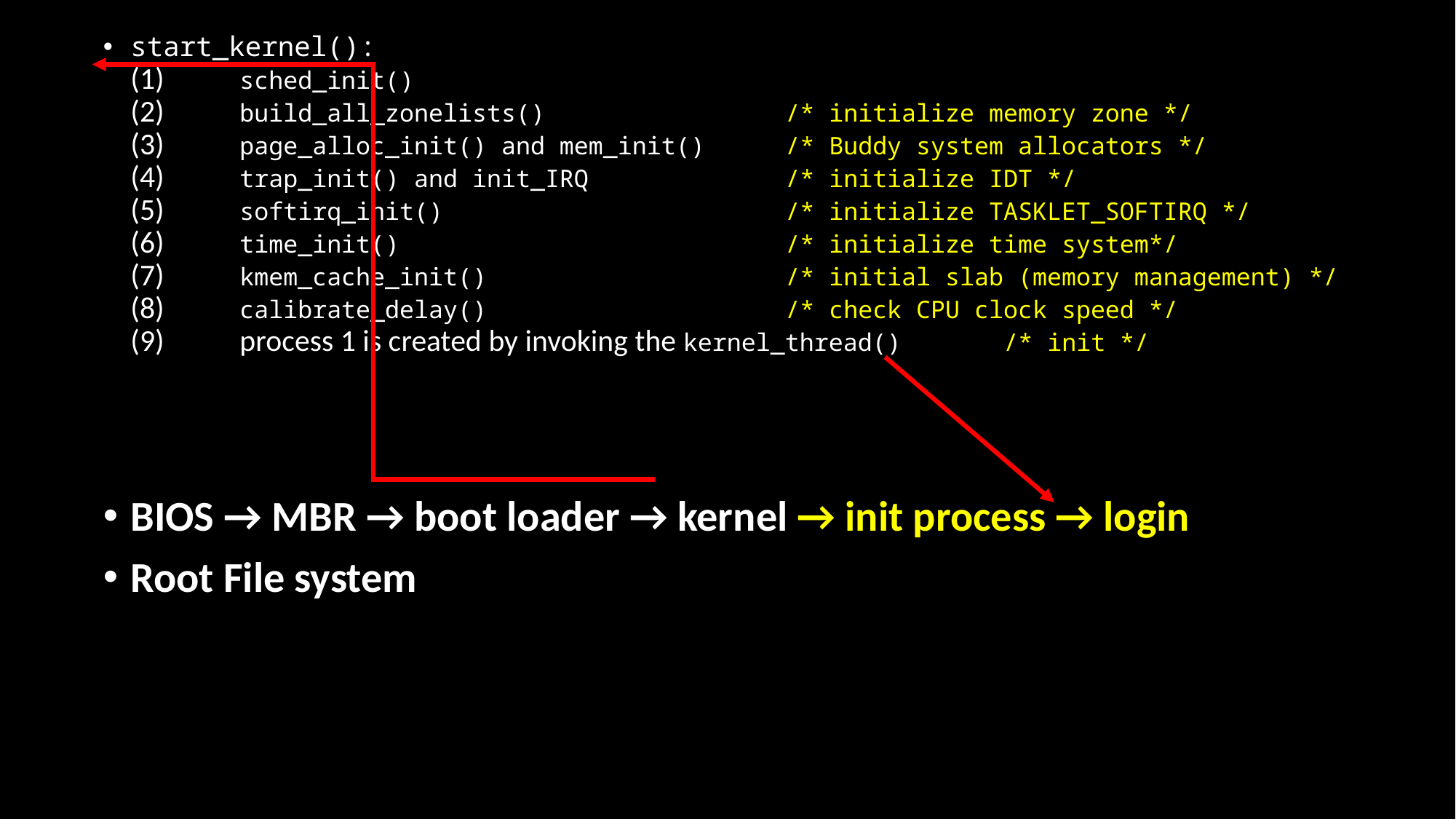

start_kernel():
(1)	sched_init()
(2)	build_all_zonelists()			/* initialize memory zone */
(3)	page_alloc_init() and mem_init()	/* Buddy system allocators */
(4)	trap_init() and init_IRQ		/* initialize IDT */
(5)	softirq_init()				/* initialize TASKLET_SOFTIRQ */
(6)	time_init()				/* initialize time system*/
(7)	kmem_cache_init()			/* initial slab (memory management) */
(8)	calibrate_delay()			/* check CPU clock speed */
(9)	process 1 is created by invoking the kernel_thread()	/* init */

BIOS → MBR → boot loader → kernel → init process → login
Root File system